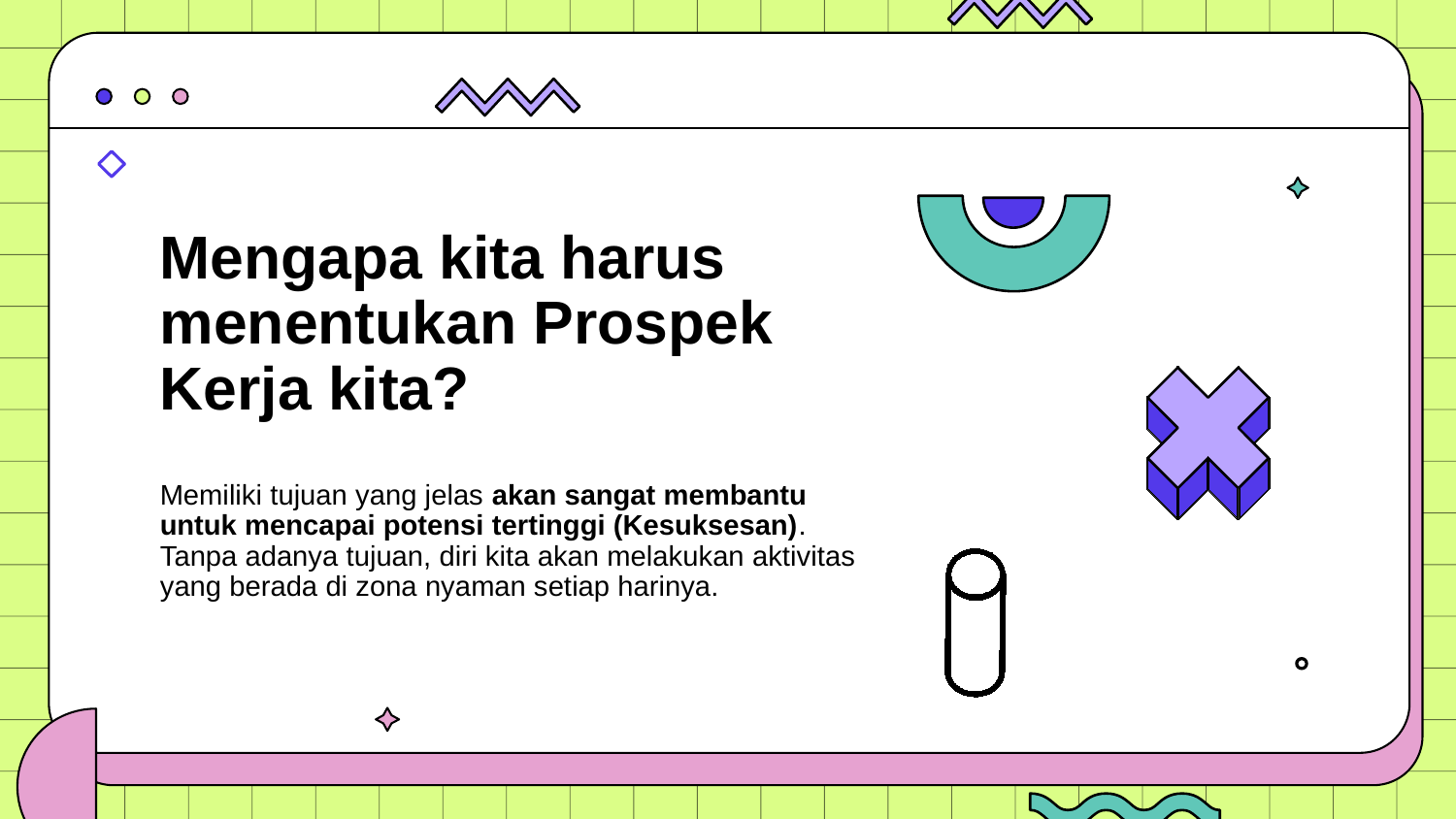

Mengapa kita harus menentukan Prospek Kerja kita?

Memiliki tujuan yang jelas akan sangat membantu untuk mencapai potensi tertinggi (Kesuksesan). Tanpa adanya tujuan, diri kita akan melakukan aktivitas yang berada di zona nyaman setiap harinya.